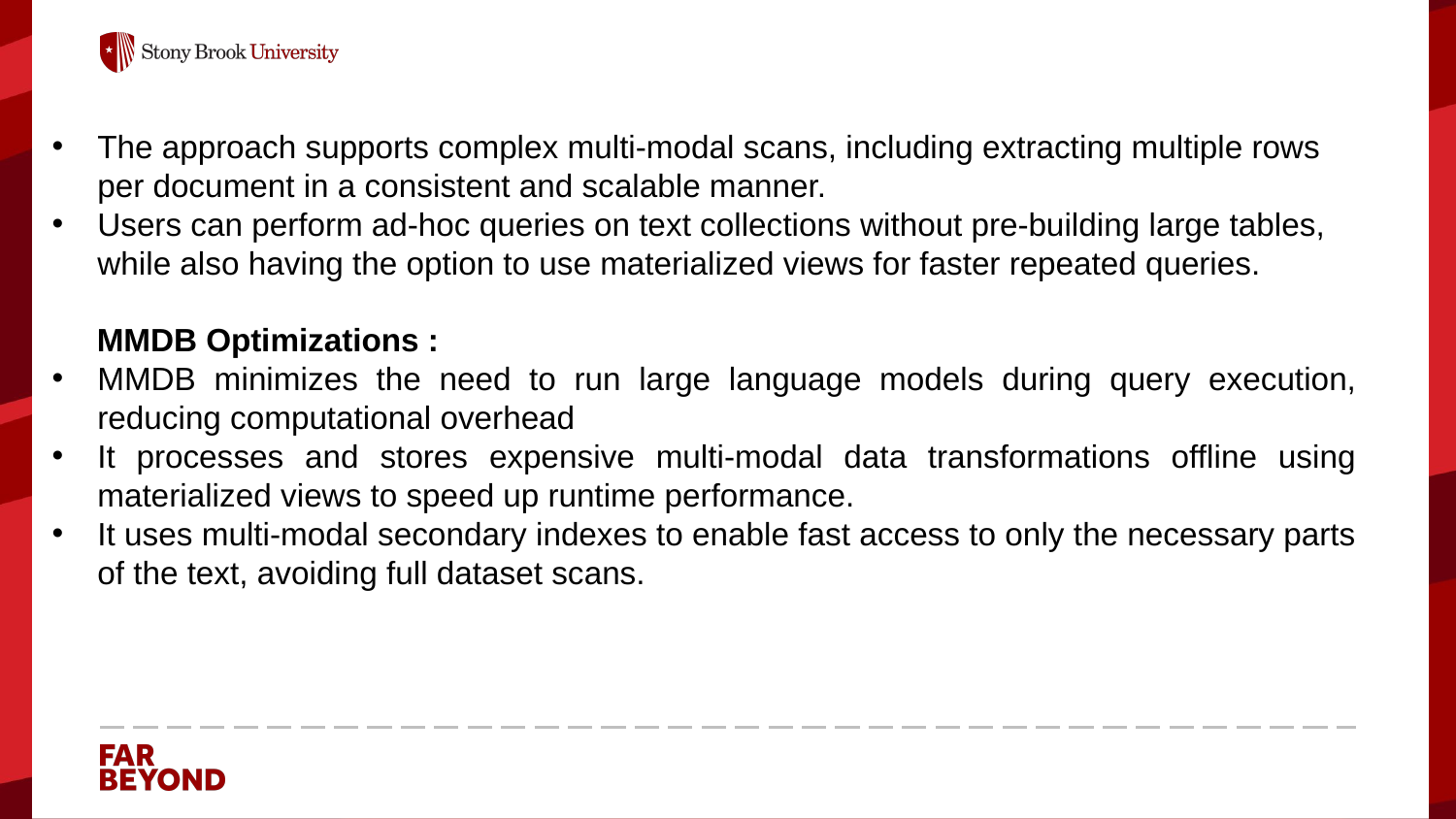

The approach supports complex multi-modal scans, including extracting multiple rows per document in a consistent and scalable manner.
Users can perform ad-hoc queries on text collections without pre-building large tables, while also having the option to use materialized views for faster repeated queries.

     MMDB Optimizations :
MMDB minimizes the need to run large language models during query execution, reducing computational overhead
It processes and stores expensive multi-modal data transformations offline using materialized views to speed up runtime performance.
It uses multi-modal secondary indexes to enable fast access to only the necessary parts of the text, avoiding full dataset scans.